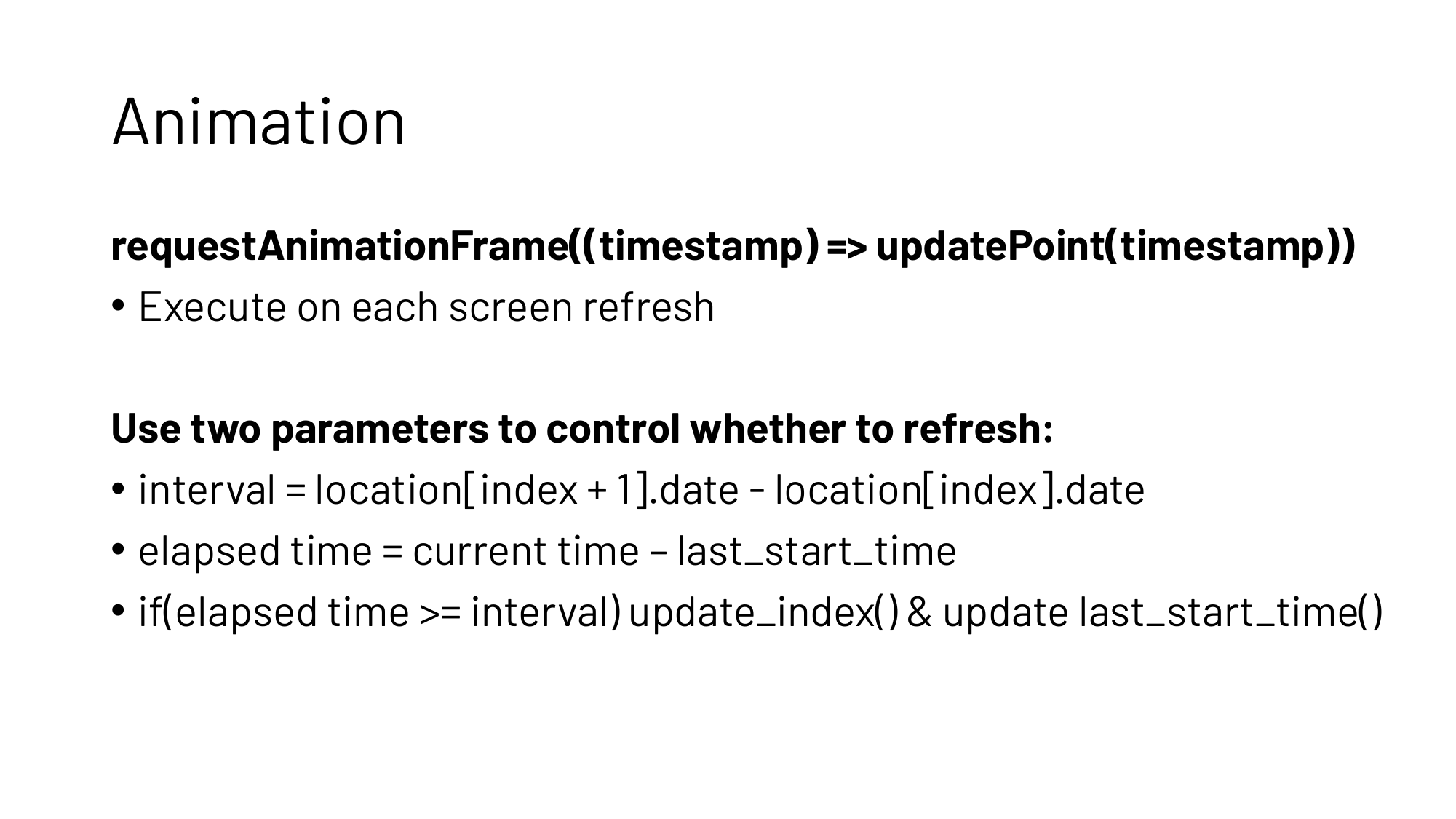

# Animation
requestAnimationFrame((timestamp) => updatePoint(timestamp))
Execute on each screen refresh

Use two parameters to control whether to refresh:
interval = location[index + 1].date - location[index].date
elapsed time = current time – last_start_time
if(elapsed time >= interval) update_index() & update last_start_time()